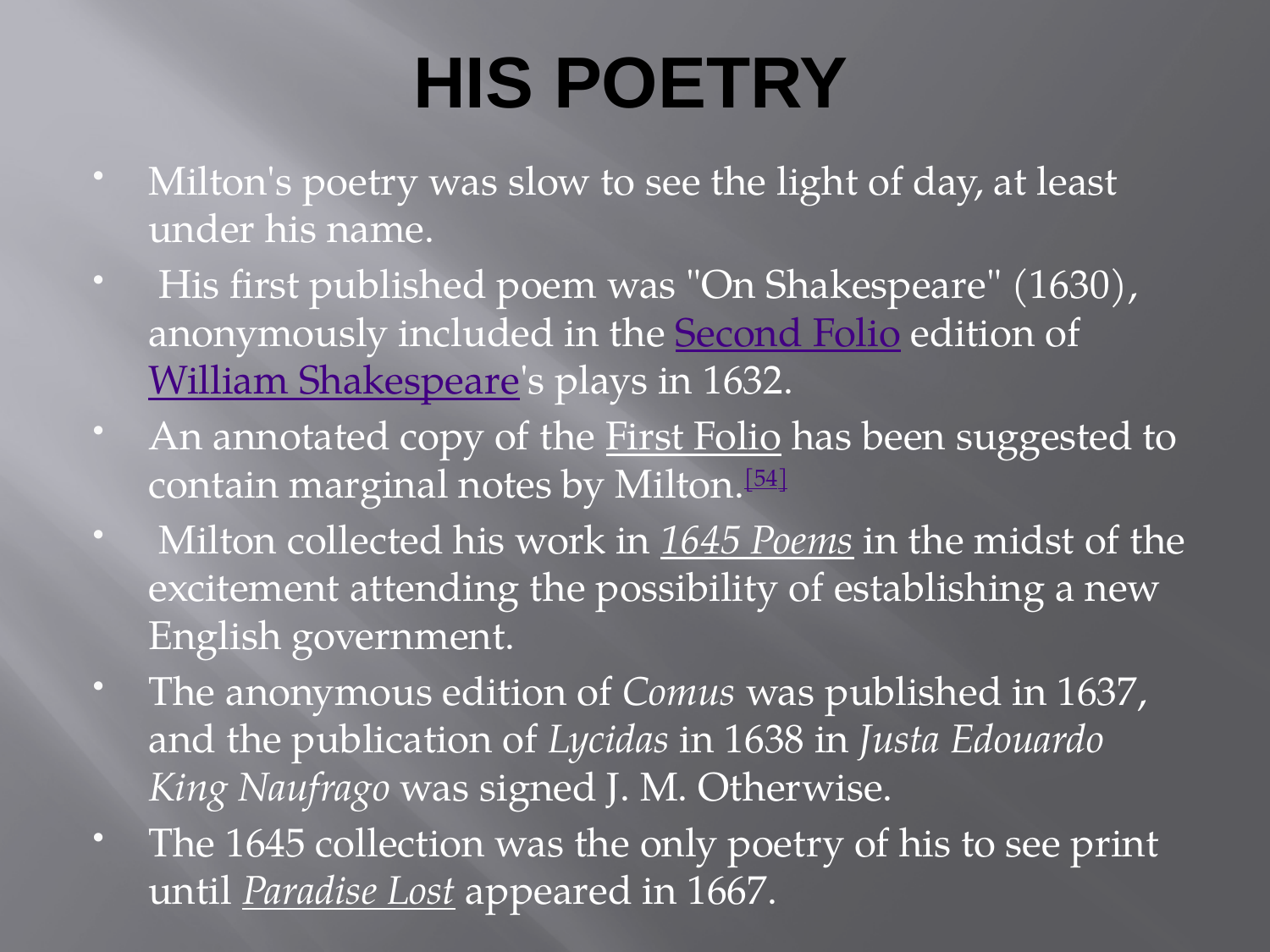

# HIS POETRY
Milton's poetry was slow to see the light of day, at least under his name.
 His first published poem was "On Shakespeare" (1630), anonymously included in the Second Folio edition of William Shakespeare's plays in 1632.
An annotated copy of the First Folio has been suggested to contain marginal notes by Milton.[54]
 Milton collected his work in 1645 Poems in the midst of the excitement attending the possibility of establishing a new English government.
The anonymous edition of Comus was published in 1637, and the publication of Lycidas in 1638 in Justa Edouardo King Naufrago was signed J. M. Otherwise.
The 1645 collection was the only poetry of his to see print until Paradise Lost appeared in 1667.